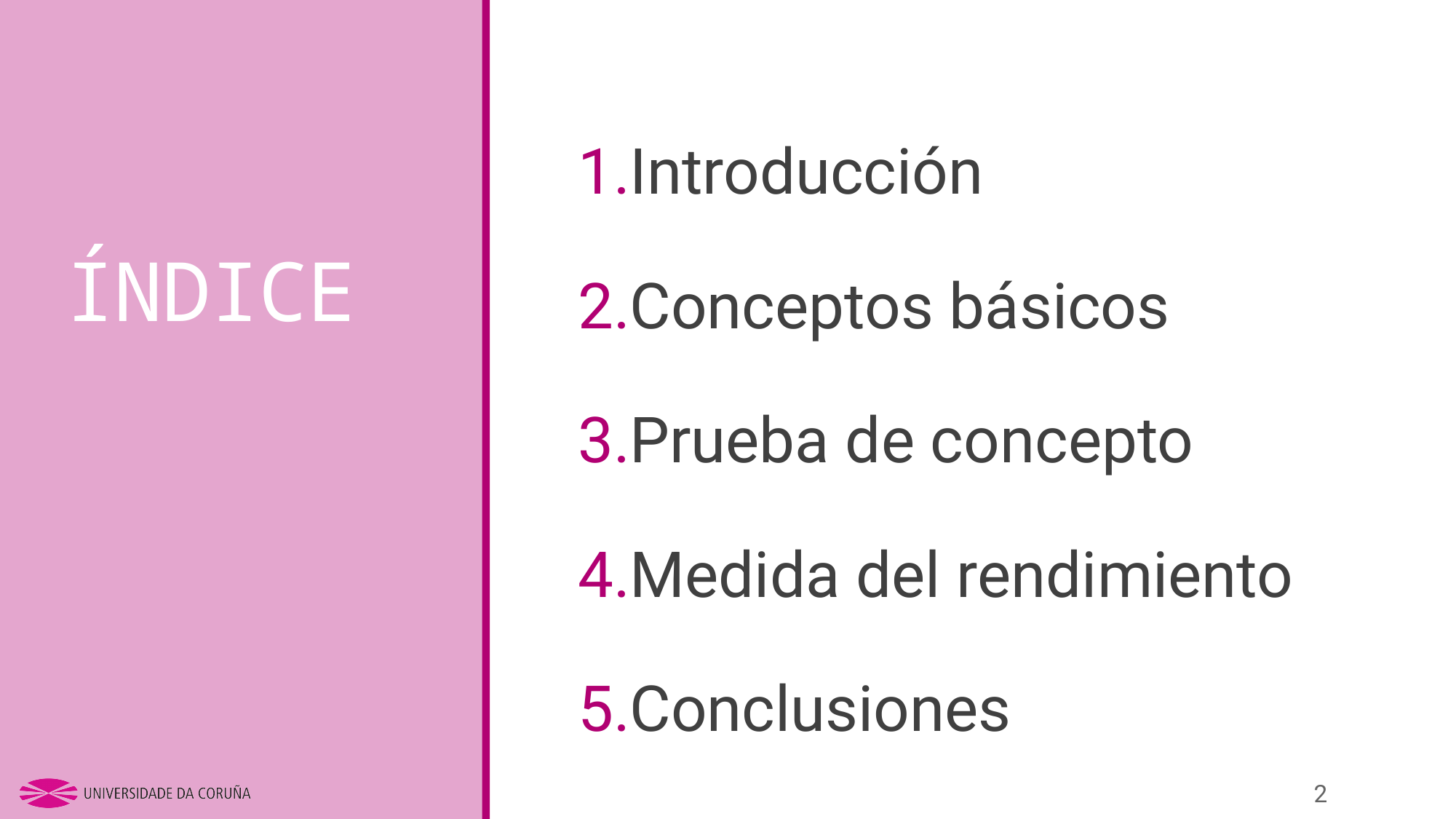

# ÍNDICE
Introducción
Conceptos básicos
Prueba de concepto
Medida del rendimiento
Conclusiones
2